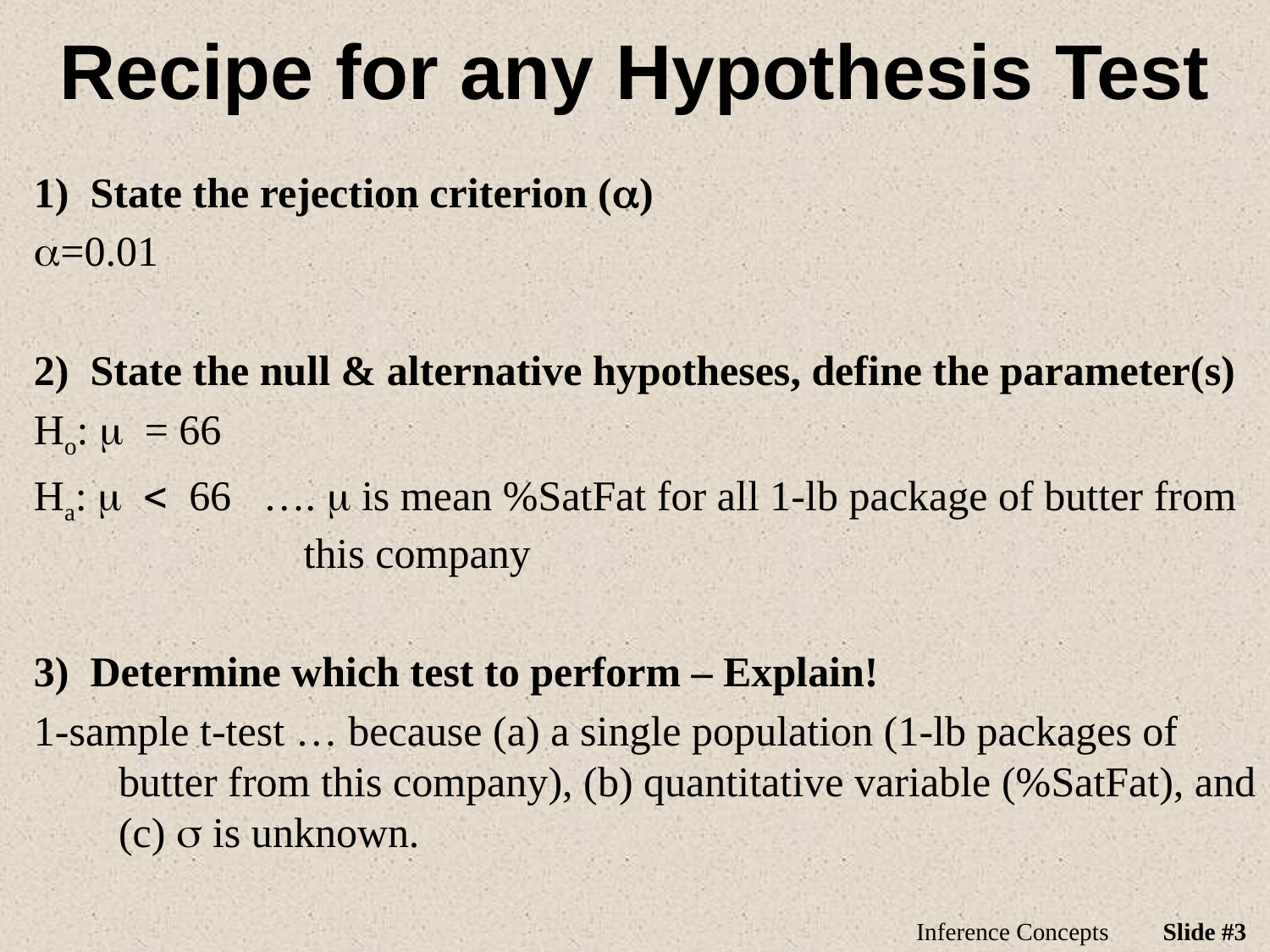

# Recipe for any Hypothesis Test
1)  State the rejection criterion (α)
α=0.01

2)  State the null & alternative hypotheses, define the parameter(s)
Ho: μ = 66
Ha: μ < 66   …. μ is mean %SatFat for all 1-lb package of butter from this company

3)  Determine which test to perform – Explain!
1-sample t-test … because (a) a single population (1-lb packages of butter from this company), (b) quantitative variable (%SatFat), and (c) σ is unknown.
Inference Concepts
Slide #3